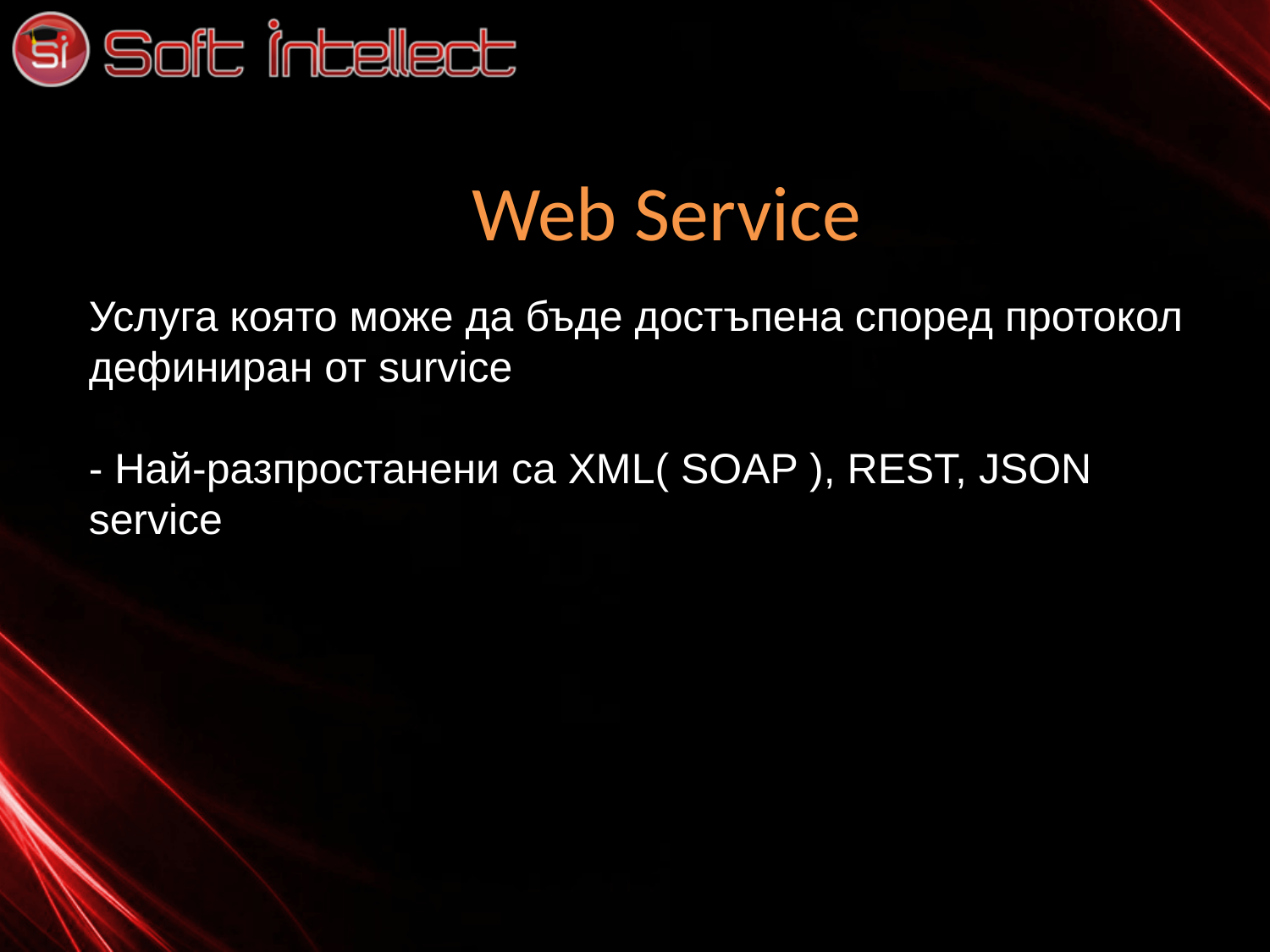

Web Service
Услуга която може да бъде достъпена според протокол дефиниран от survice

- Най-разпростанени са XML( SOAP ), REST, JSON service